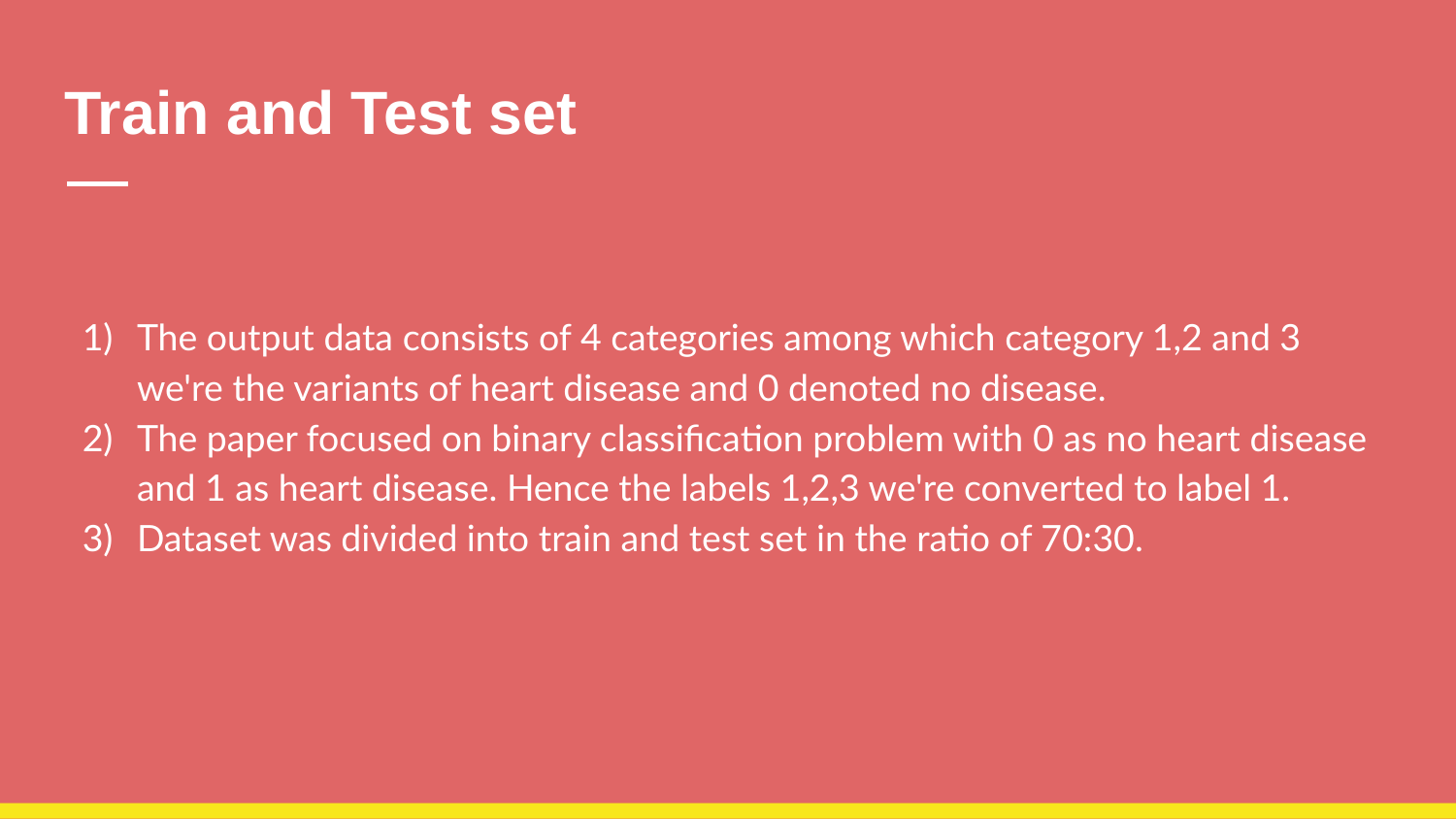

# Train and Test set

The output data consists of 4 categories among which category 1,2 and 3 we're the variants of heart disease and 0 denoted no disease.
The paper focused on binary classification problem with 0 as no heart disease and 1 as heart disease. Hence the labels 1,2,3 we're converted to label 1.
Dataset was divided into train and test set in the ratio of 70:30.